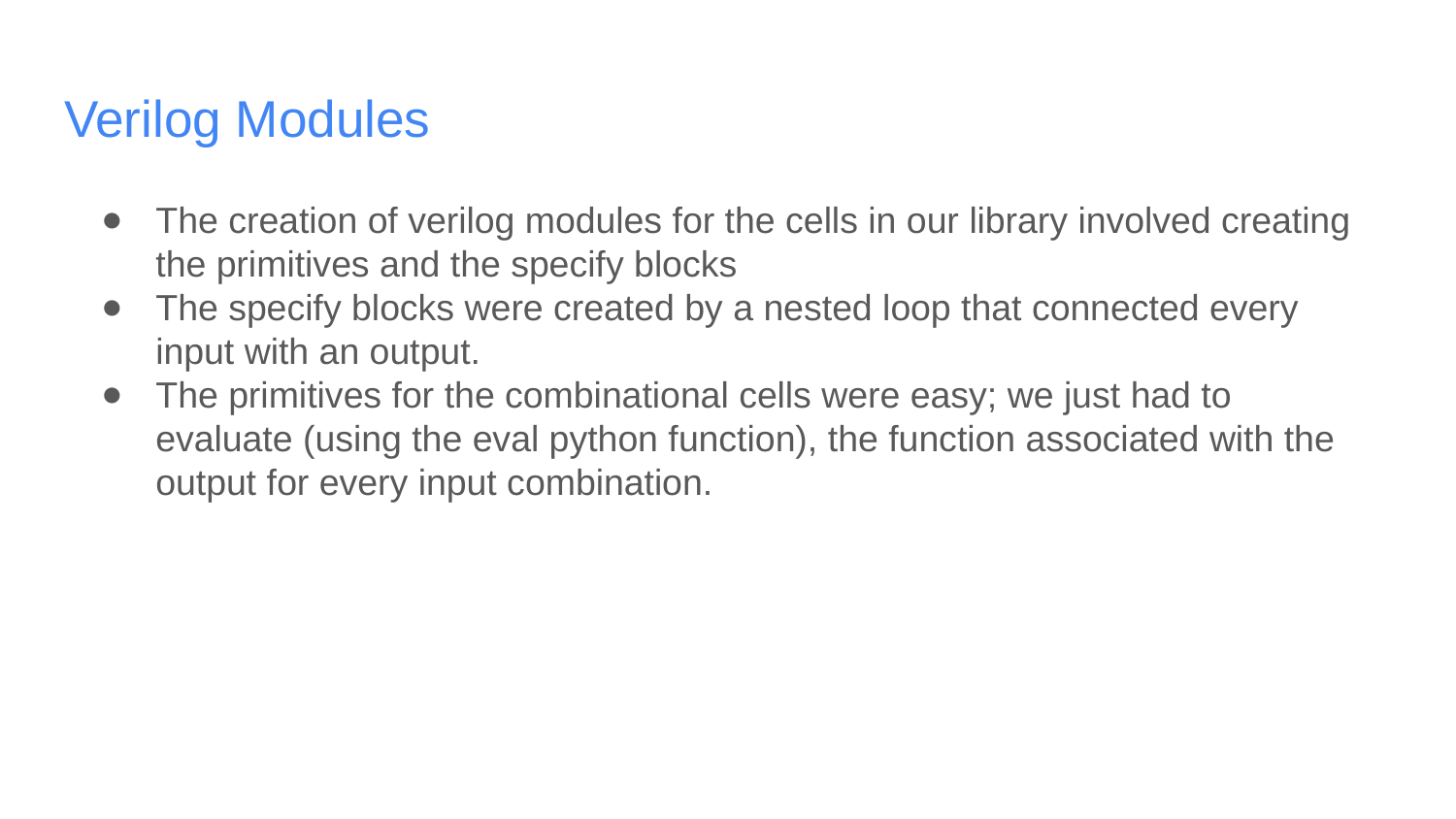

# Verilog Modules
The creation of verilog modules for the cells in our library involved creating the primitives and the specify blocks
The specify blocks were created by a nested loop that connected every input with an output.
The primitives for the combinational cells were easy; we just had to evaluate (using the eval python function), the function associated with the output for every input combination.